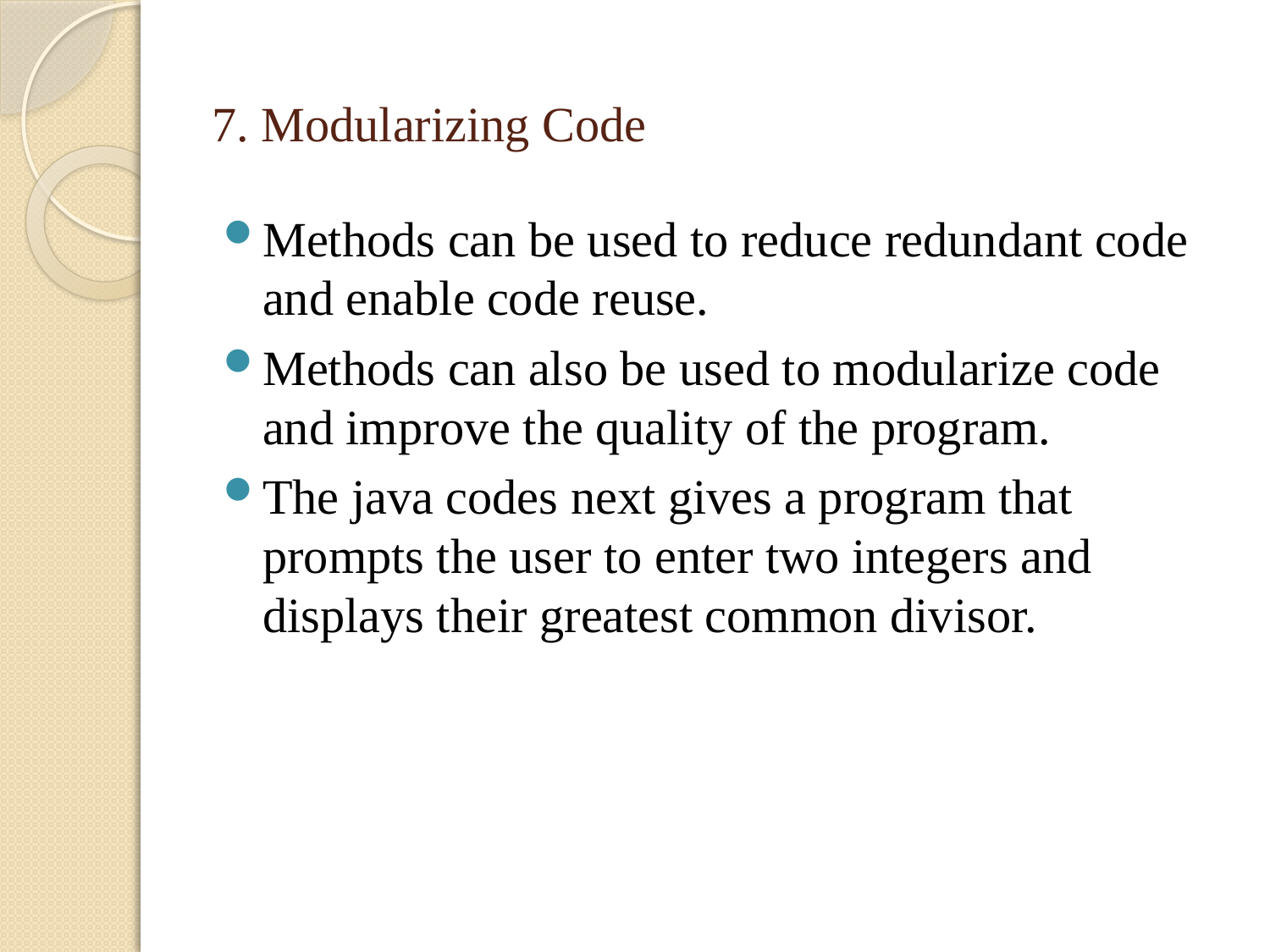

# 7. Modularizing Code
Methods can be used to reduce redundant code and enable code reuse.
Methods can also be used to modularize code and improve the quality of the program.
The java codes next gives a program that prompts the user to enter two integers and displays their greatest common divisor.